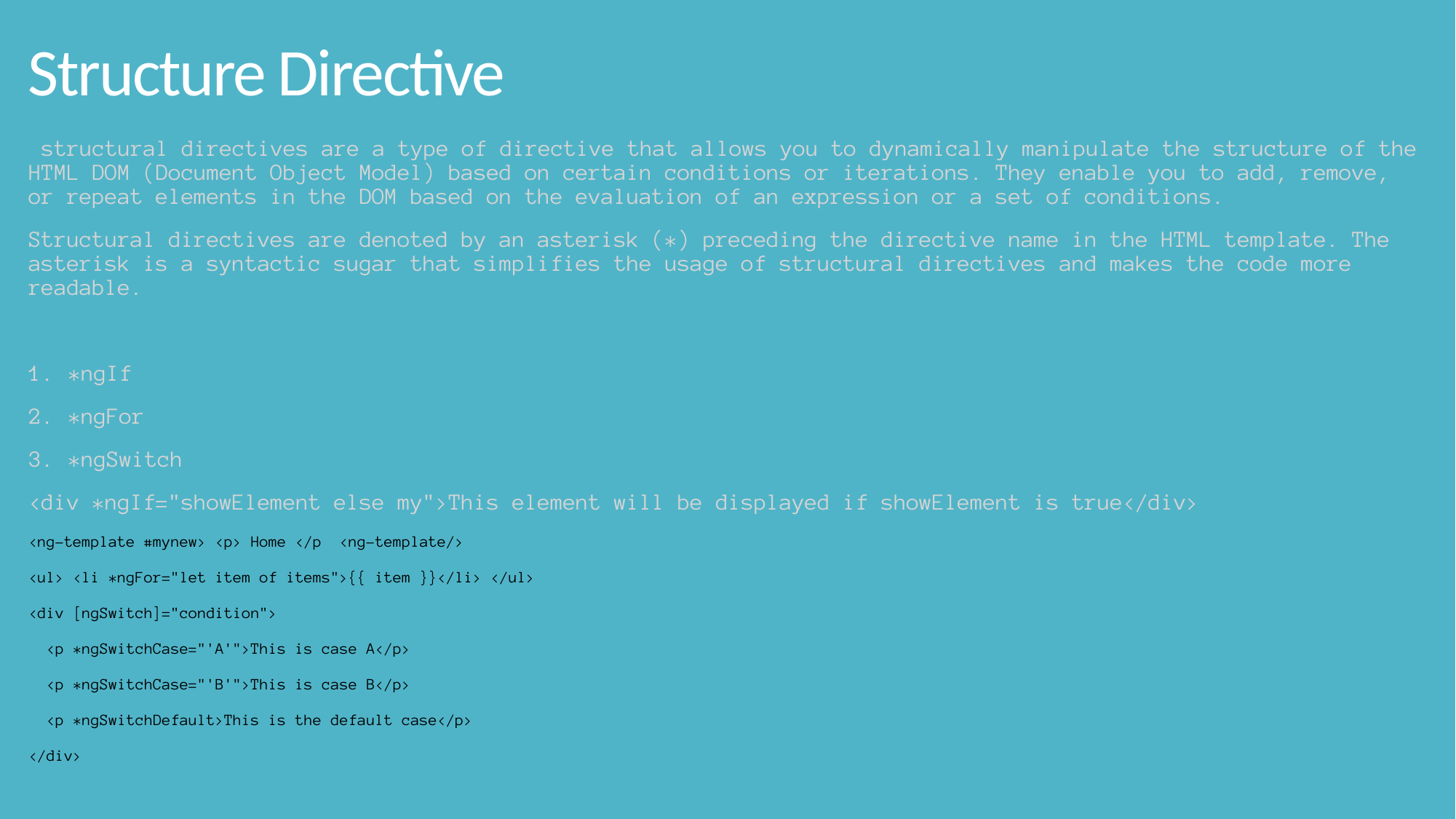

# Structure Directive
 structural directives are a type of directive that allows you to dynamically manipulate the structure of the HTML DOM (Document Object Model) based on certain conditions or iterations. They enable you to add, remove, or repeat elements in the DOM based on the evaluation of an expression or a set of conditions.
Structural directives are denoted by an asterisk (*) preceding the directive name in the HTML template. The asterisk is a syntactic sugar that simplifies the usage of structural directives and makes the code more readable.

*ngIf
*ngFor
*ngSwitch
<div *ngIf="showElement else my">This element will be displayed if showElement is true</div>
<ng-template #mynew> <p> Home </p  <ng-template/>
<ul> <li *ngFor="let item of items">{{ item }}</li> </ul>
<div [ngSwitch]="condition">
  <p *ngSwitchCase="'A'">This is case A</p>
  <p *ngSwitchCase="'B'">This is case B</p>
  <p *ngSwitchDefault>This is the default case</p>
</div>